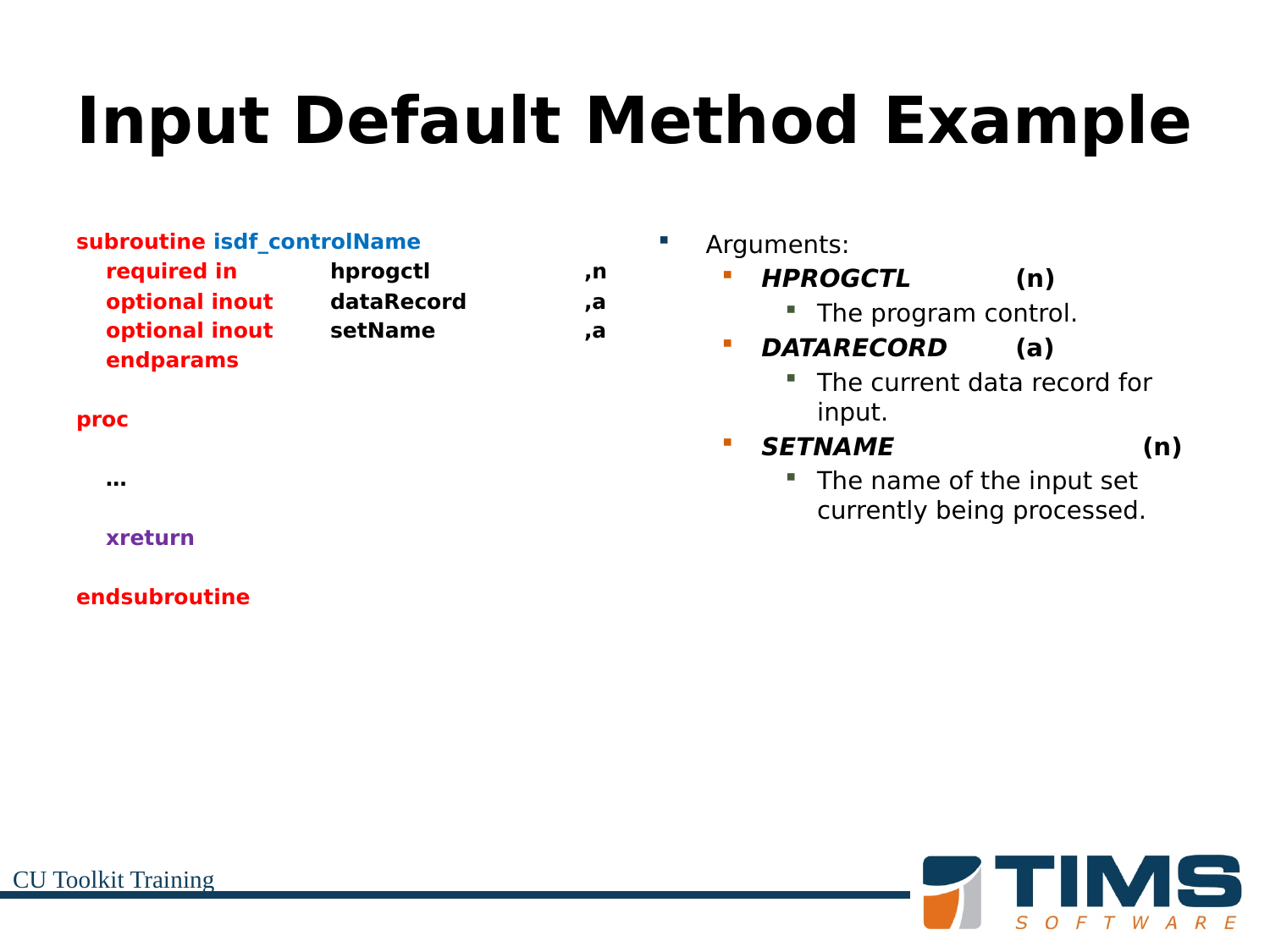

# Input Default Method Example
subroutine isdf_controlName
    required in	hprogctl		,n
    optional inout	dataRecord	,a
    optional inout	setName		,a
    endparams

proc

    …

    xreturn

endsubroutine
Arguments:
HPROGCTL 	(n)
The program control.
DATARECORD	(a)
The current data record for input.
SETNAME 		(n)
The name of the input set currently being processed.

CU Toolkit Training